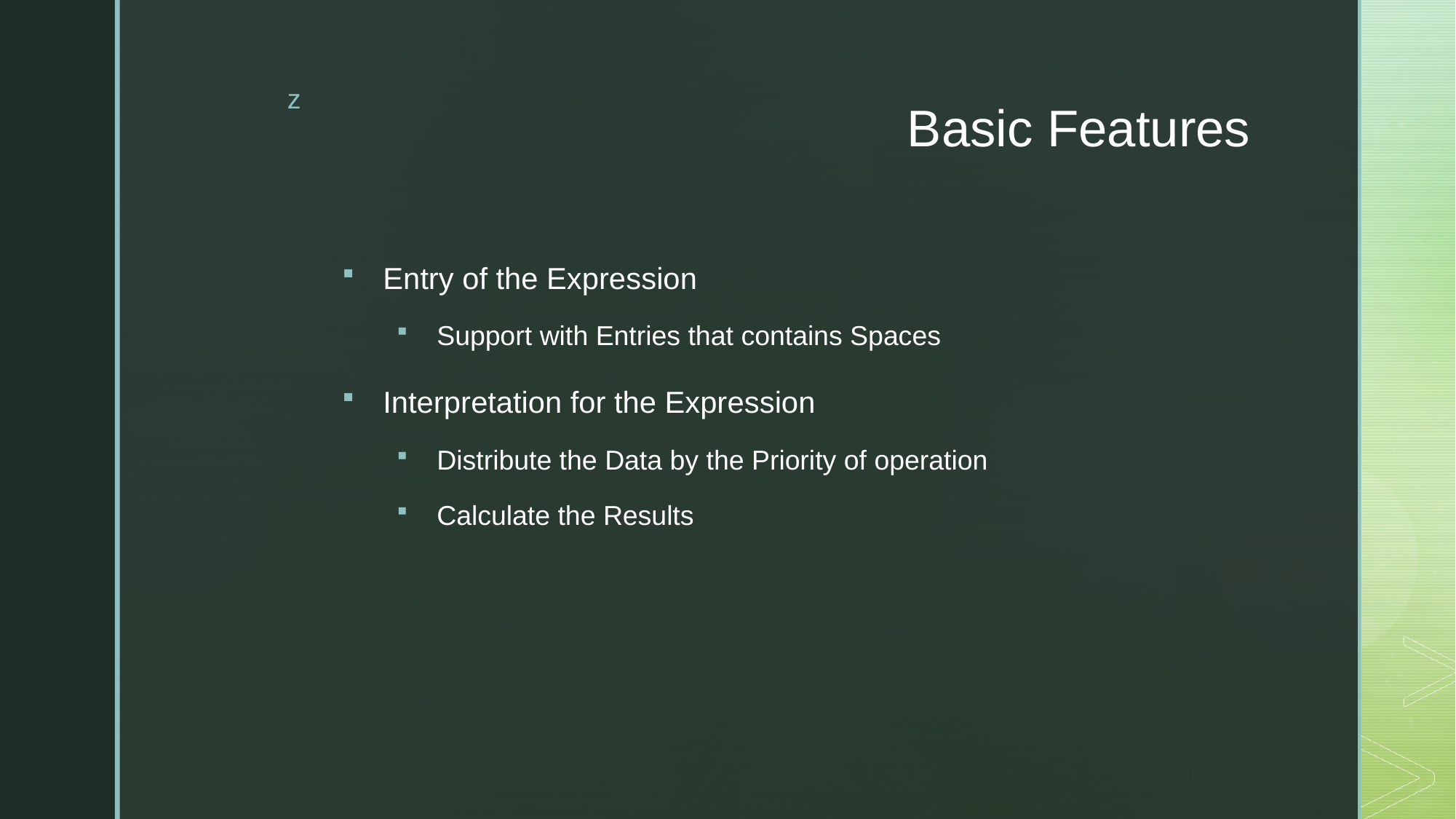

# Basic Features
Entry of the Expression
Support with Entries that contains Spaces
Interpretation for the Expression
Distribute the Data by the Priority of operation
Calculate the Results